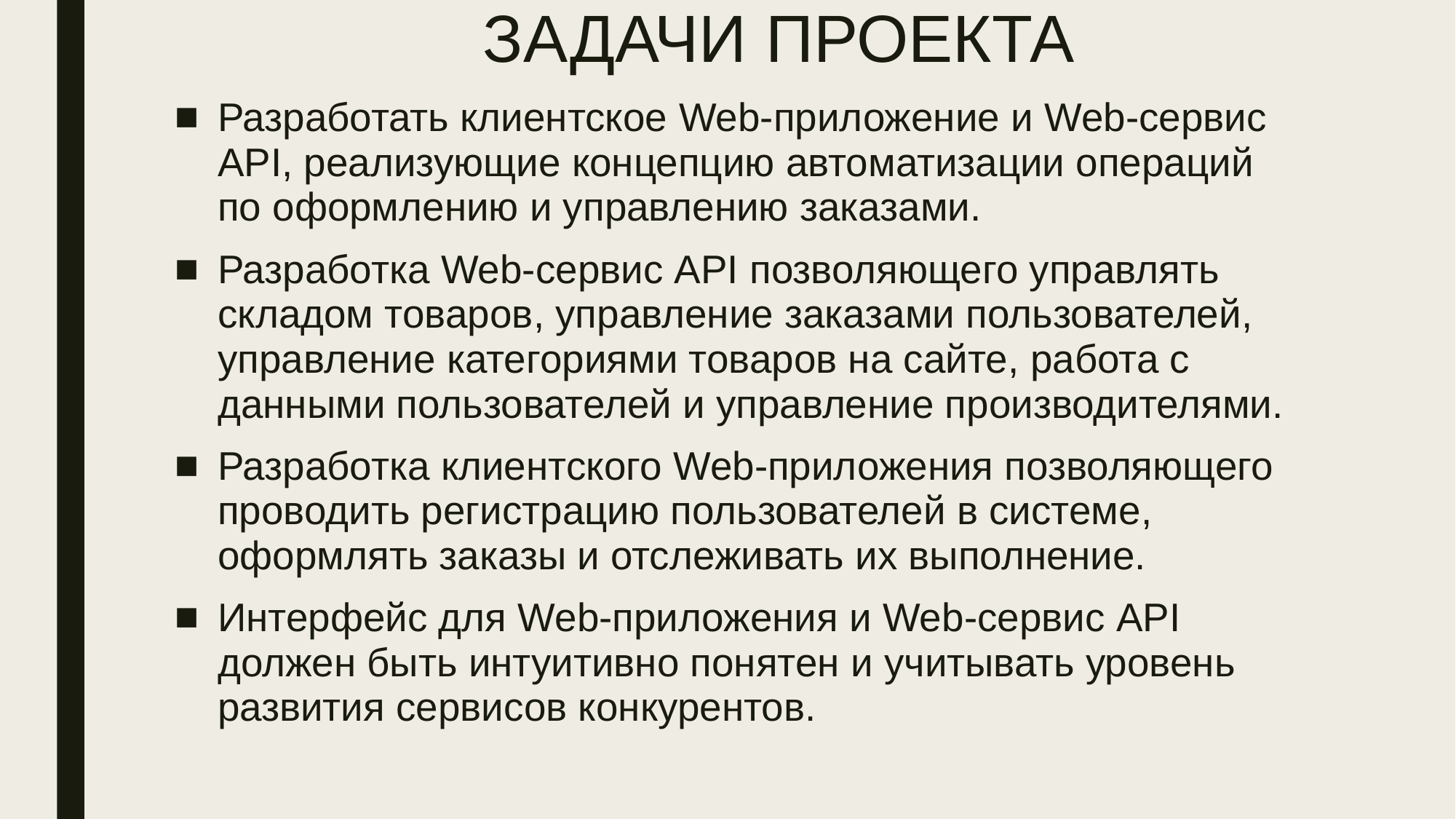

# ЗАДАЧИ ПРОЕКТА
Разработать клиентское Web-приложение и Web-сервис API, реализующие концепцию автоматизации операций по оформлению и управлению заказами.
Разработка Web-сервис API позволяющего управлять складом товаров, управление заказами пользователей, управление категориями товаров на сайте, работа с данными пользователей и управление производителями.
Разработка клиентского Web-приложения позволяющего проводить регистрацию пользователей в системе, оформлять заказы и отслеживать их выполнение.
Интерфейс для Web-приложения и Web-сервис API должен быть интуитивно понятен и учитывать уровень развития сервисов конкурентов.